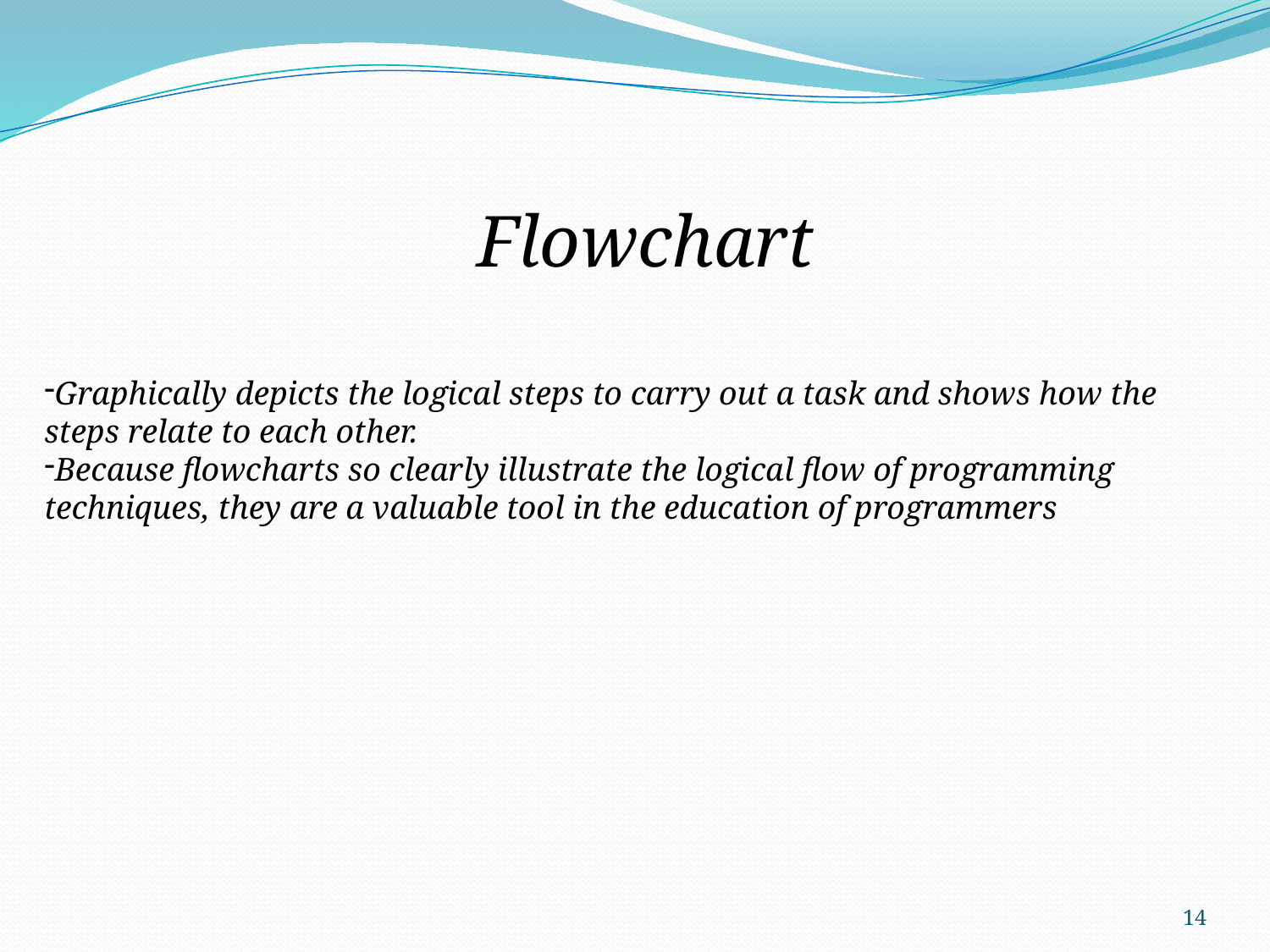

Flowchart
Graphically depicts the logical steps to carry out a task and shows how the steps relate to each other.
Because flowcharts so clearly illustrate the logical flow of programming techniques, they are a valuable tool in the education of programmers
14